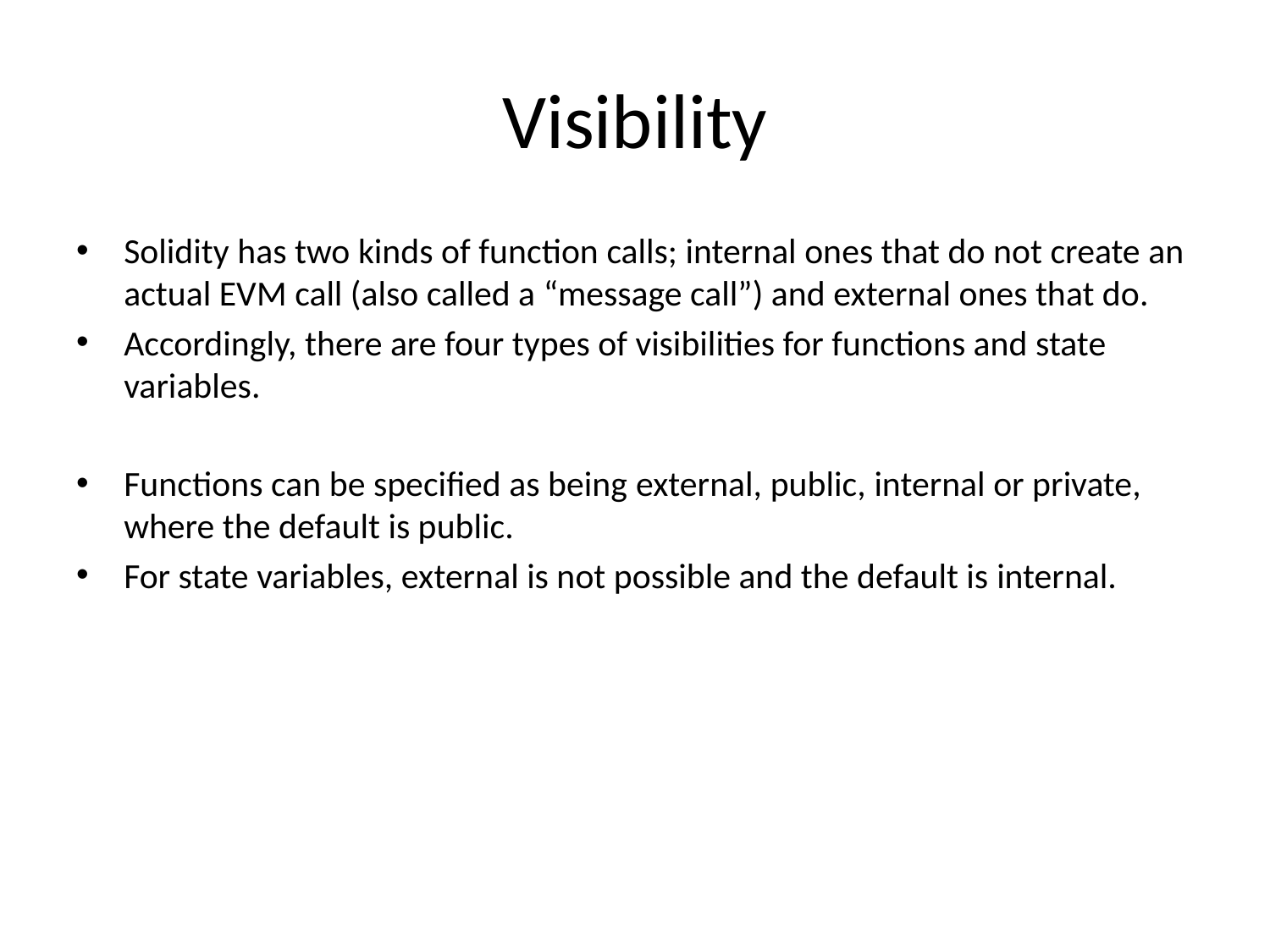

# Visibility
Solidity has two kinds of function calls; internal ones that do not create an actual EVM call (also called a “message call”) and external ones that do.
Accordingly, there are four types of visibilities for functions and state variables.

Functions can be specified as being external, public, internal or private, where the default is public.
For state variables, external is not possible and the default is internal.